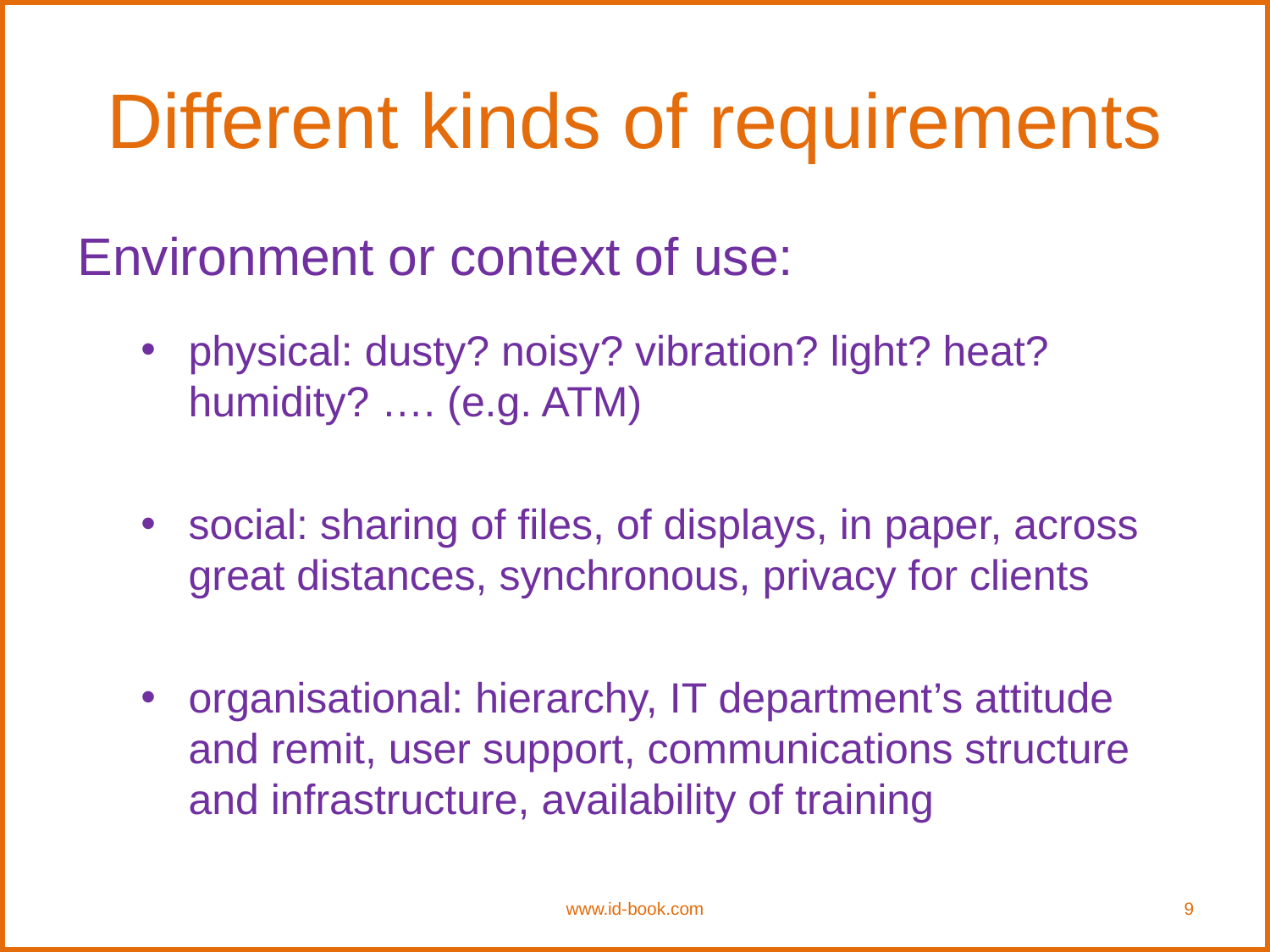

# Different kinds of requirements
Environment or context of use:

physical: dusty? noisy? vibration? light? heat? humidity? …. (e.g. ATM)

social: sharing of files, of displays, in paper, across great distances, synchronous, privacy for clients

organisational: hierarchy, IT department’s attitude and remit, user support, communications structure and infrastructure, availability of training

www.id-book.com
9